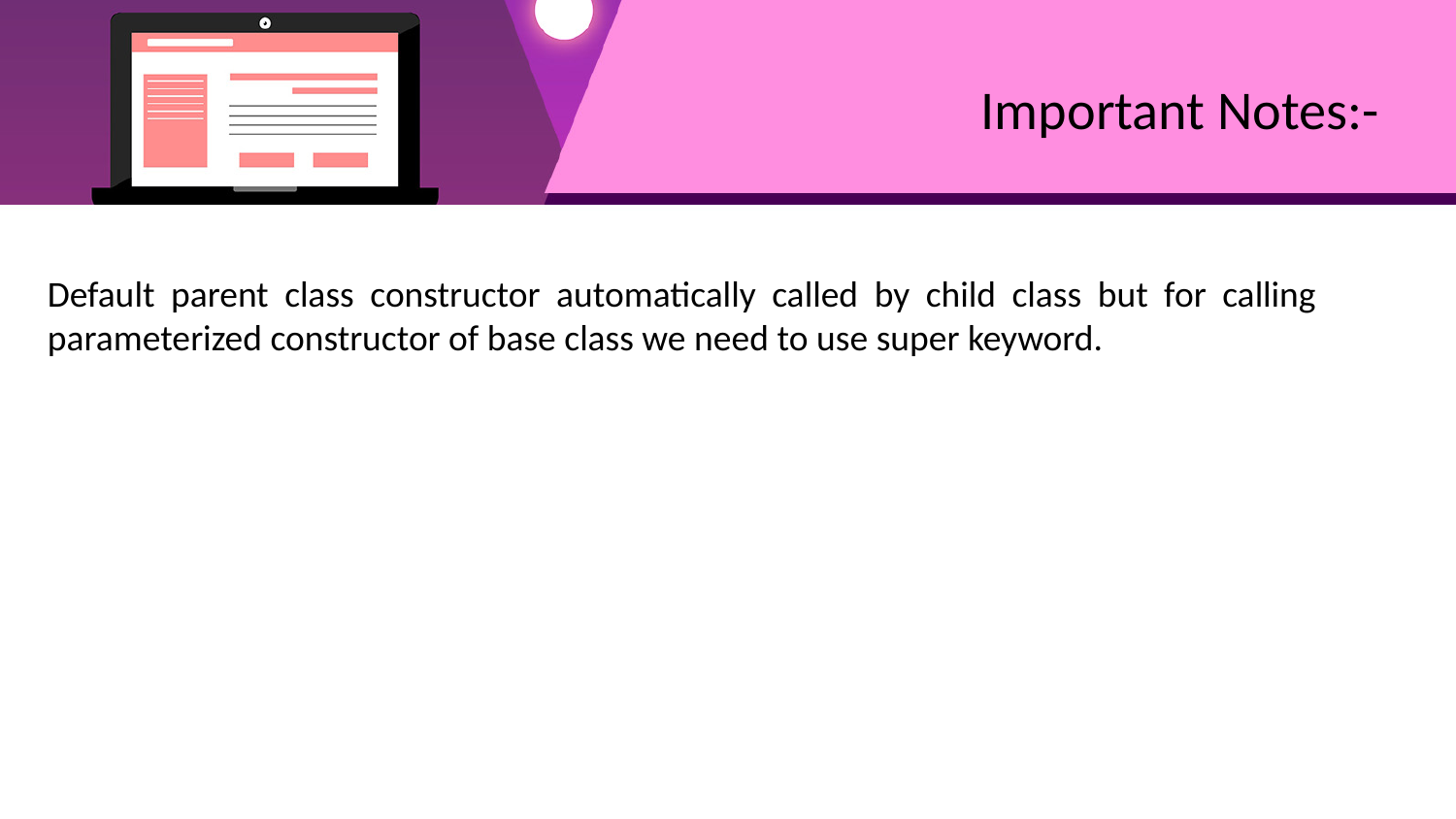

# Important Notes:-

Default parent class constructor automatically called by child class but for calling  parameterized constructor of base class we need to use super keyword.